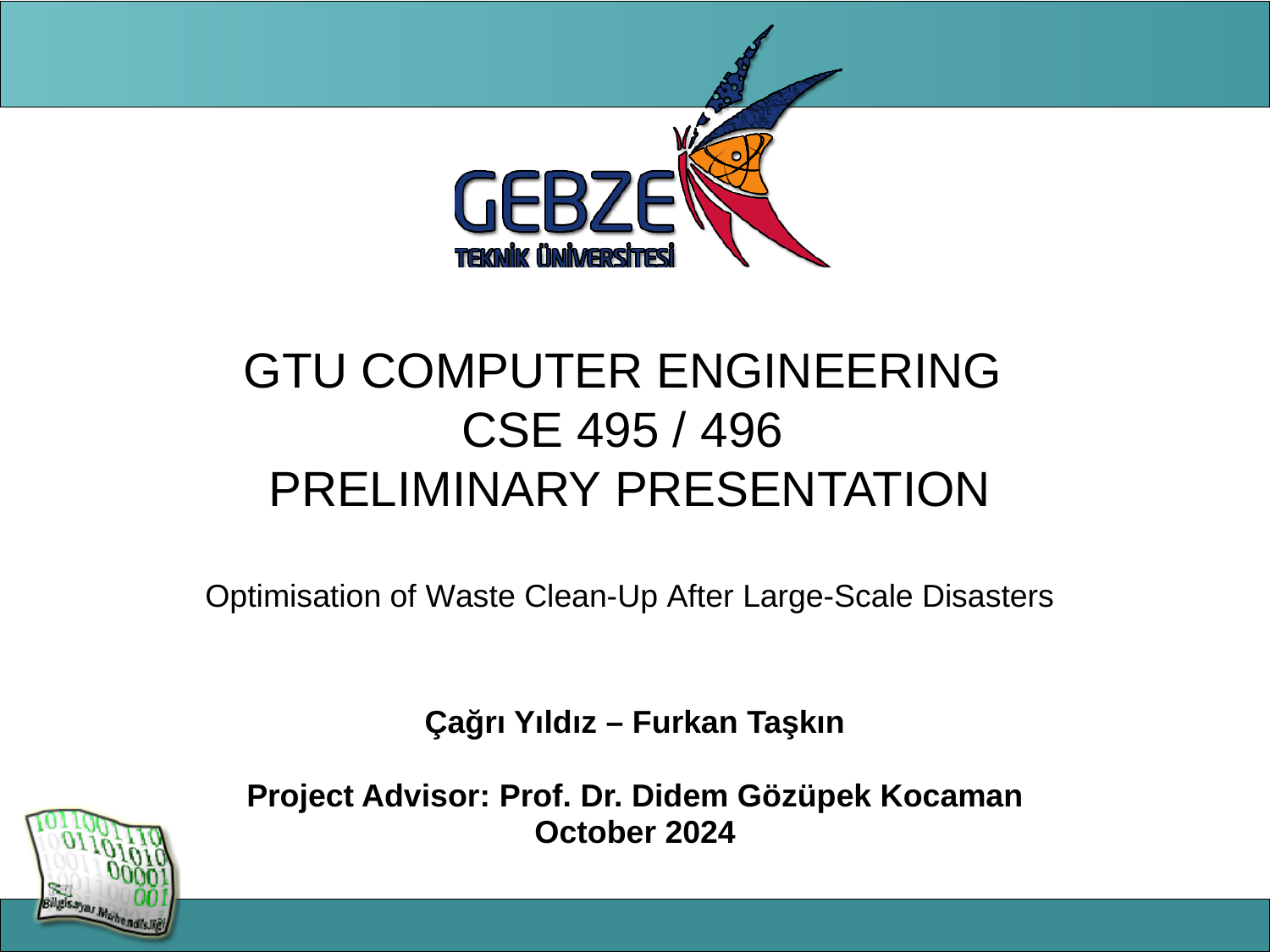

# GTU COMPUTER ENGINEERING CSE 495 / 496 PRELIMINARY PRESENTATION Optimisation of Waste Clean-Up After Large-Scale Disasters

Çağrı Yıldız – Furkan Taşkın

Project Advisor: Prof. Dr. Didem Gözüpek Kocaman
October 2024